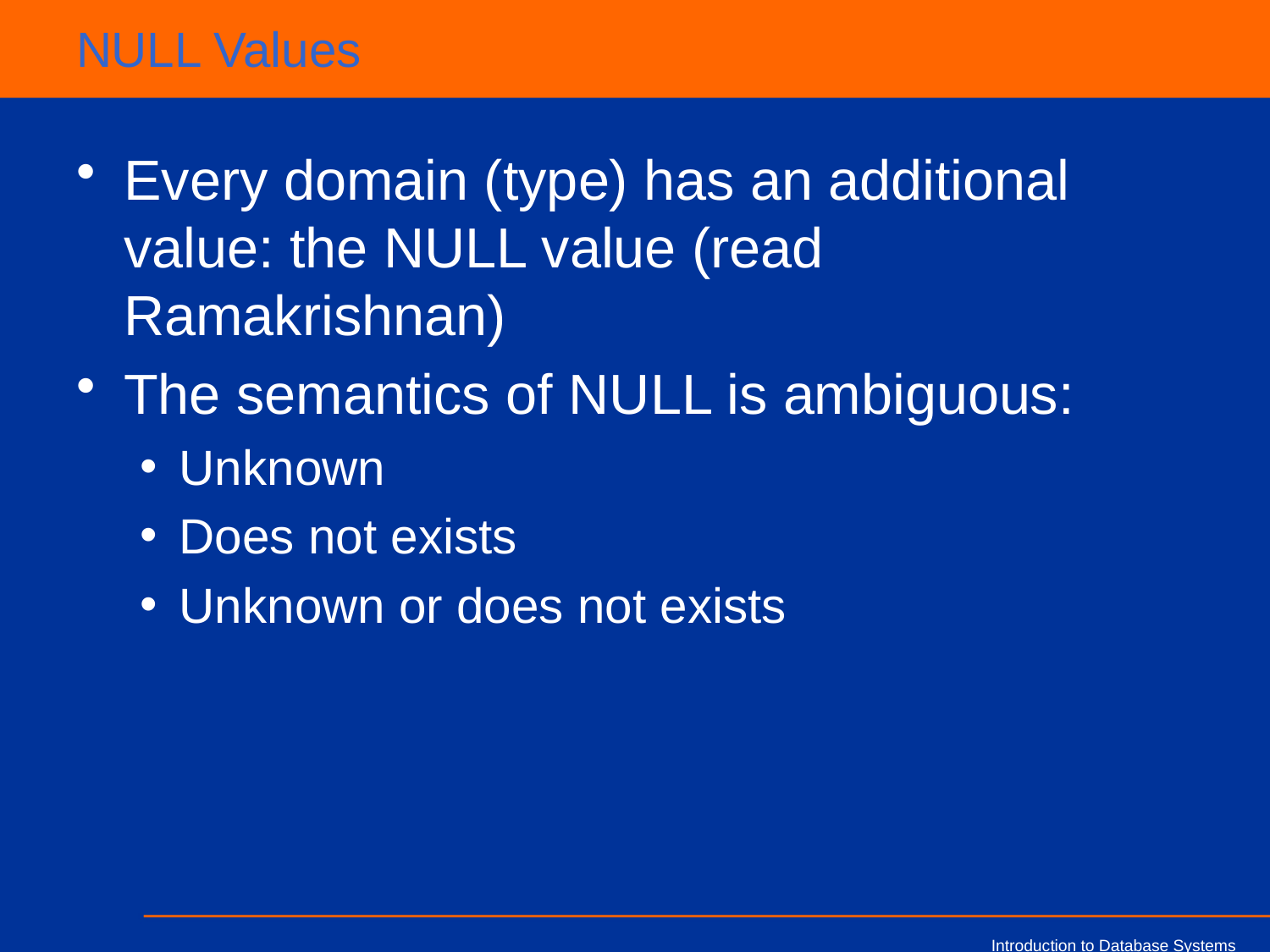

# NULL Values
Every domain (type) has an additional value: the NULL value (read Ramakrishnan)
The semantics of NULL is ambiguous:
Unknown
Does not exists
Unknown or does not exists
Introduction to Database Systems